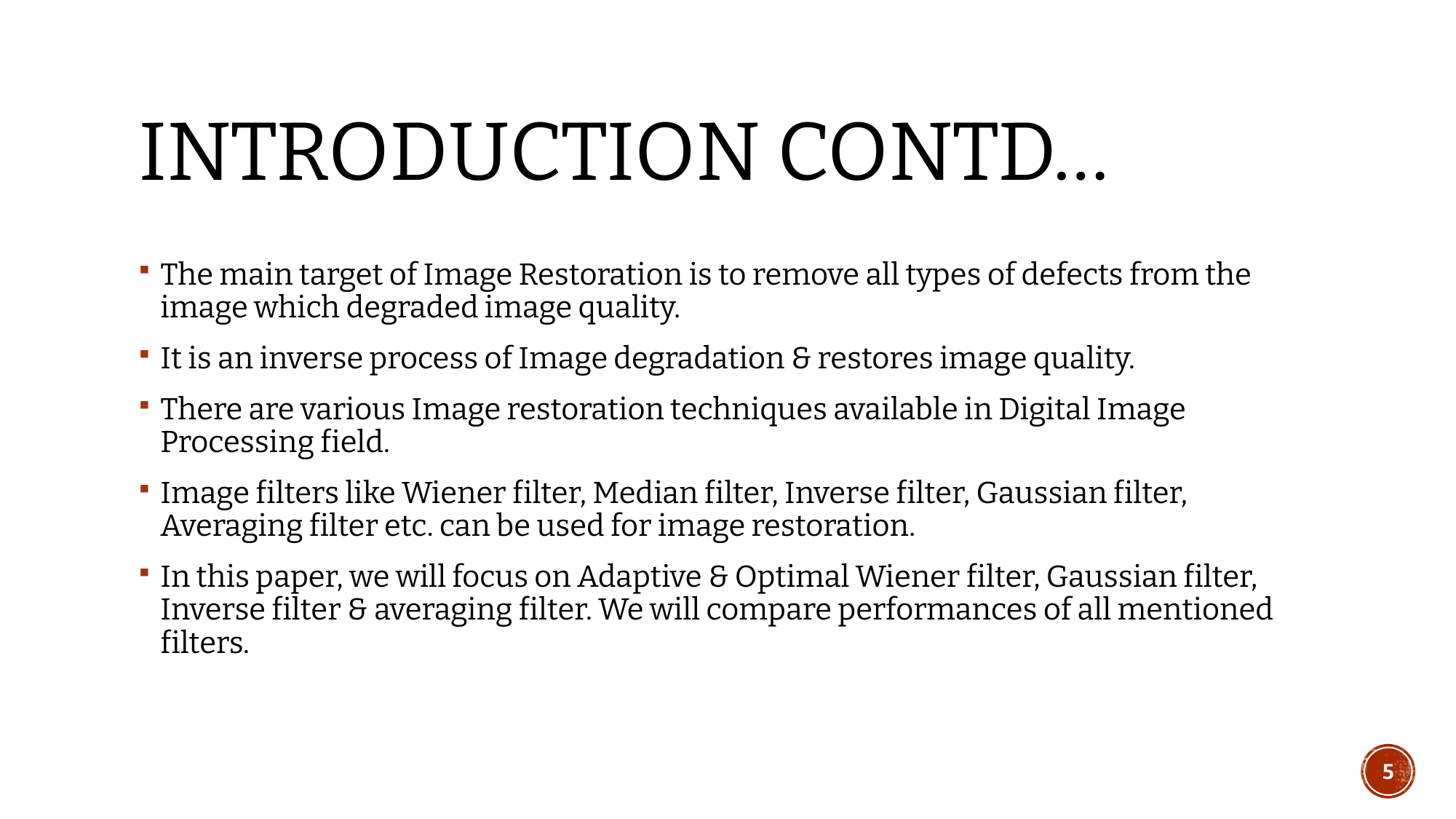

# Introduction Contd…
The main target of Image Restoration is to remove all types of defects from the image which degraded image quality.
It is an inverse process of Image degradation & restores image quality.
There are various Image restoration techniques available in Digital Image Processing field.
Image filters like Wiener filter, Median filter, Inverse filter, Gaussian filter, Averaging filter etc. can be used for image restoration.
In this paper, we will focus on Adaptive & Optimal Wiener filter, Gaussian filter, Inverse filter & averaging filter. We will compare performances of all mentioned filters.

5